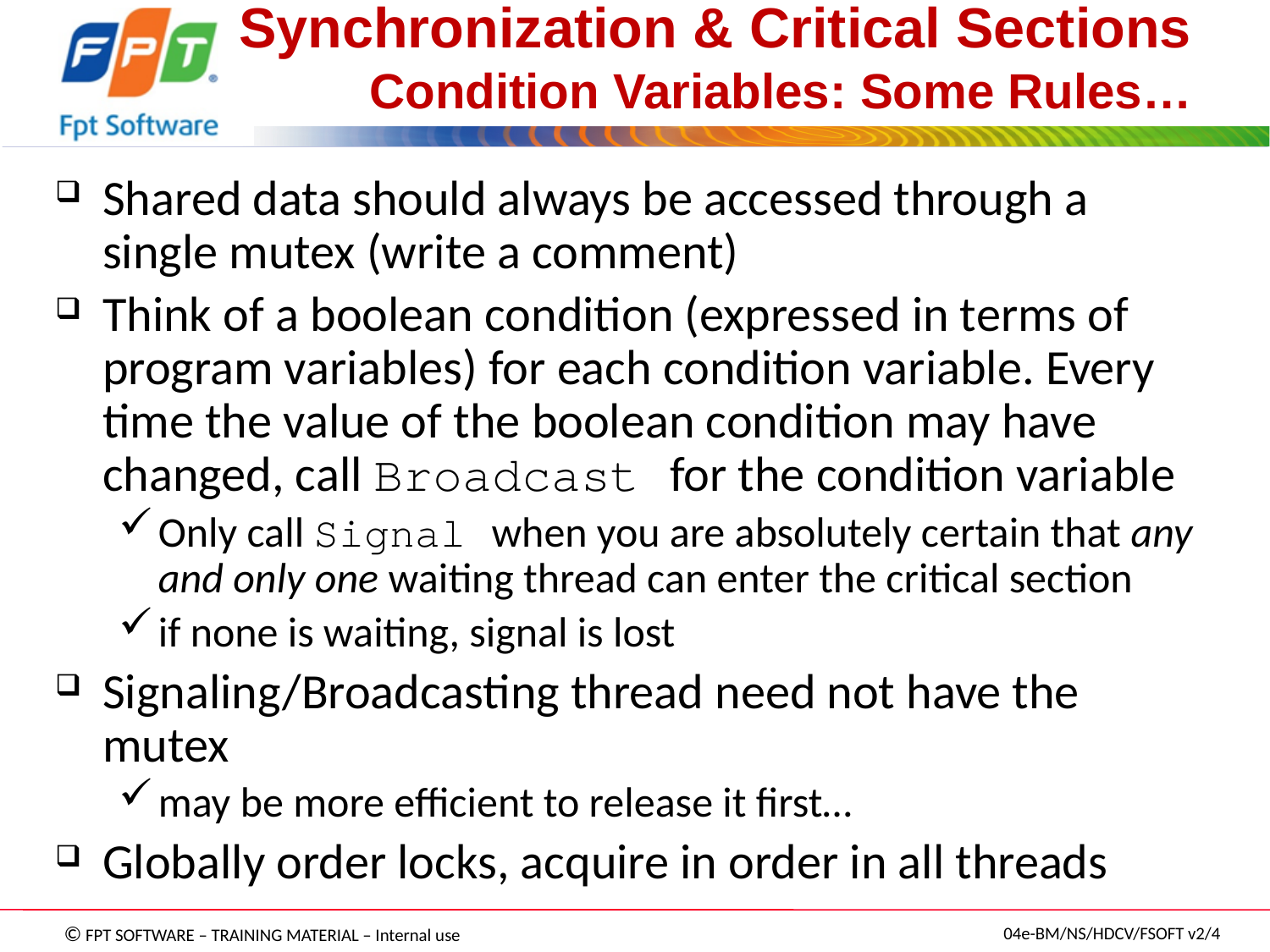

# Synchronization & Critical Sections Condition Variables: Some Rules…
Shared data should always be accessed through a single mutex (write a comment)
Think of a boolean condition (expressed in terms of program variables) for each condition variable. Every time the value of the boolean condition may have changed, call Broadcast for the condition variable
Only call Signal when you are absolutely certain that any and only one waiting thread can enter the critical section
if none is waiting, signal is lost
Signaling/Broadcasting thread need not have the mutex
may be more efficient to release it first…
Globally order locks, acquire in order in all threads